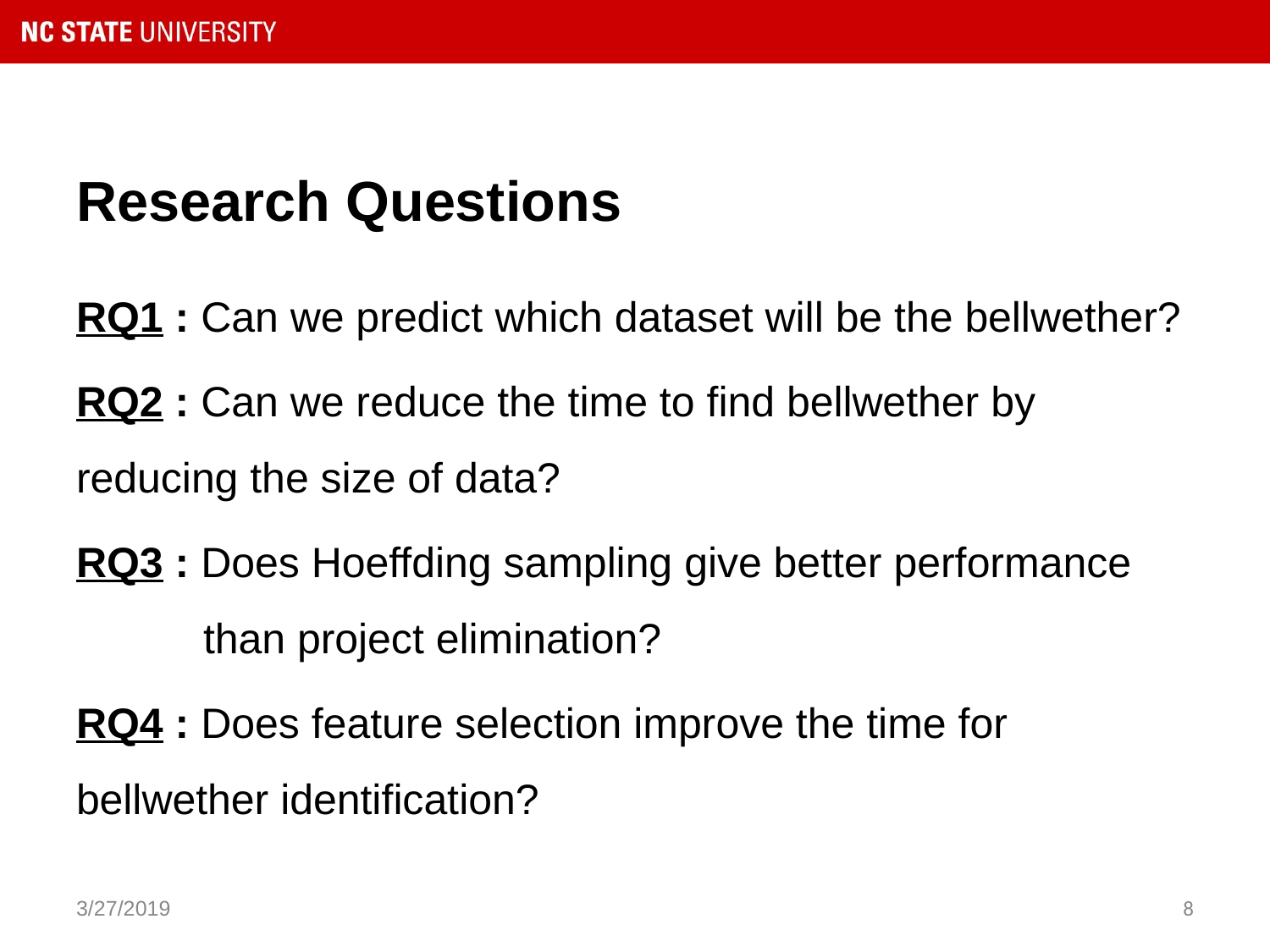

# Research Questions
RQ1 : Can we predict which dataset will be the bellwether?
RQ2 : Can we reduce the time to find bellwether by 	reducing the size of data?
RQ3 : Does Hoeffding sampling give better performance 	than project elimination?
RQ4 : Does feature selection improve the time for 	bellwether identification?

3/27/2019
8